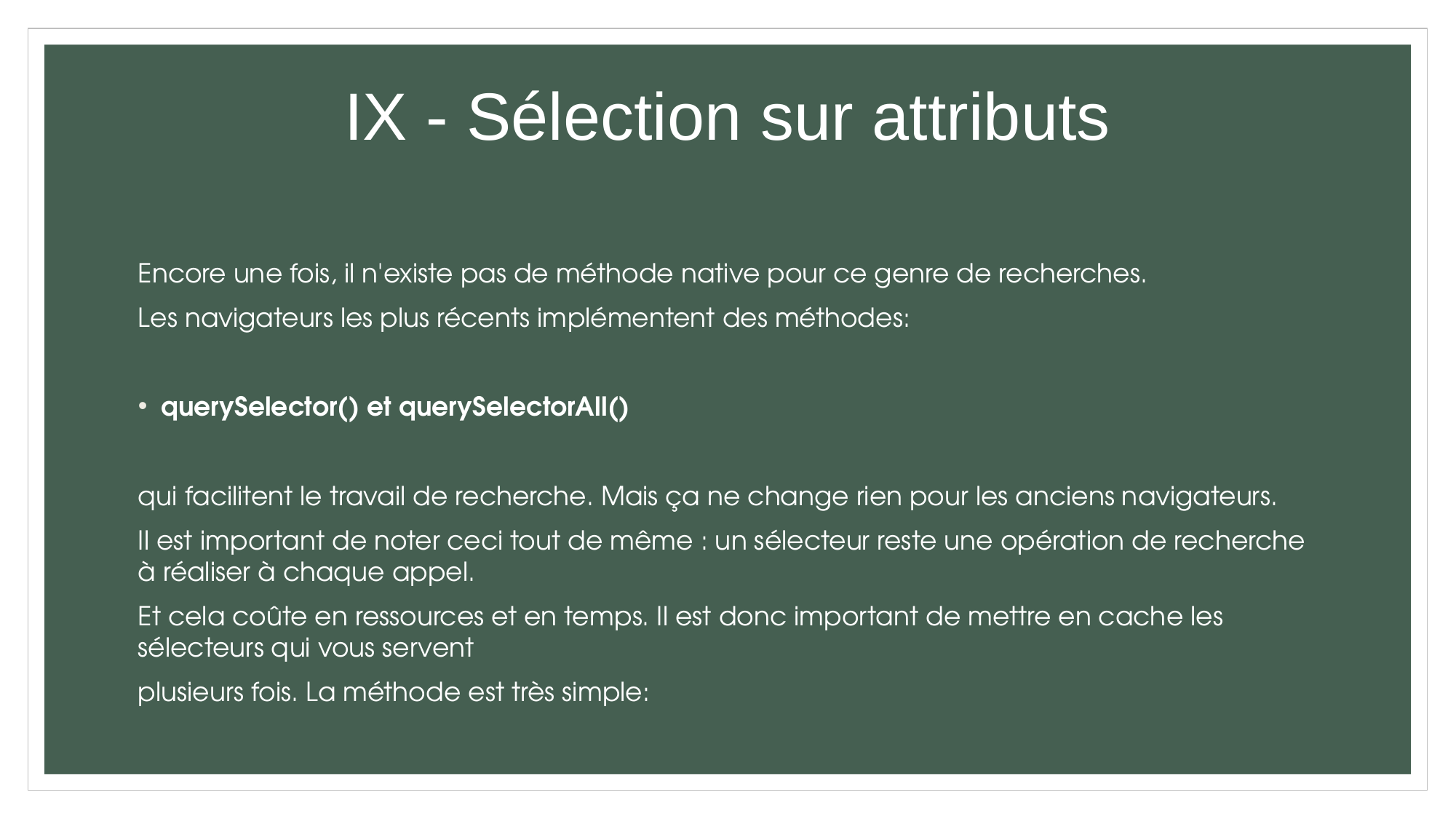

# IX - Sélection sur attributs
Encore une fois, il n'existe pas de méthode native pour ce genre de recherches.
Les navigateurs les plus récents implémentent des méthodes:

querySelector() et querySelectorAll()

qui facilitent le travail de recherche. Mais ça ne change rien pour les anciens navigateurs.
Il est important de noter ceci tout de même : un sélecteur reste une opération de recherche à réaliser à chaque appel.
Et cela coûte en ressources et en temps. Il est donc important de mettre en cache les sélecteurs qui vous servent
plusieurs fois. La méthode est très simple: